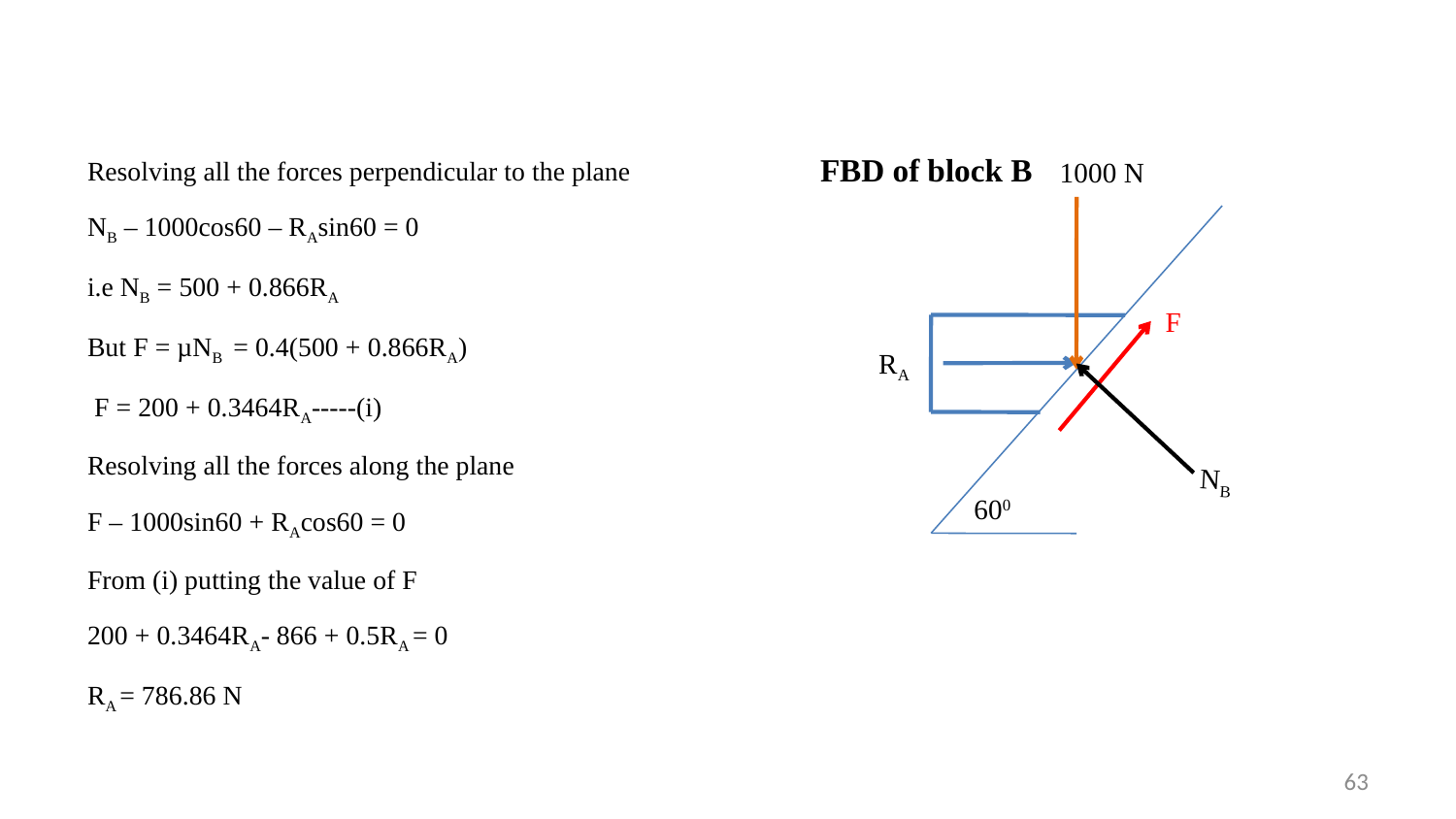

Resolving all the forces perpendicular to the plane
NB – 1000cos60 – RAsin60 = 0
i.e NB = 500 + 0.866RA
But F = µNB  = 0.4(500 + 0.866RA)
 F = 200 + 0.3464RA-----(i)
Resolving all the forces along the plane
F – 1000sin60 + RAcos60 = 0
From (i) putting the value of F
200 + 0.3464RA- 866 + 0.5RA = 0
RA = 786.86 N

FBD of block B
 1000 N
F
RA
NB
600
63